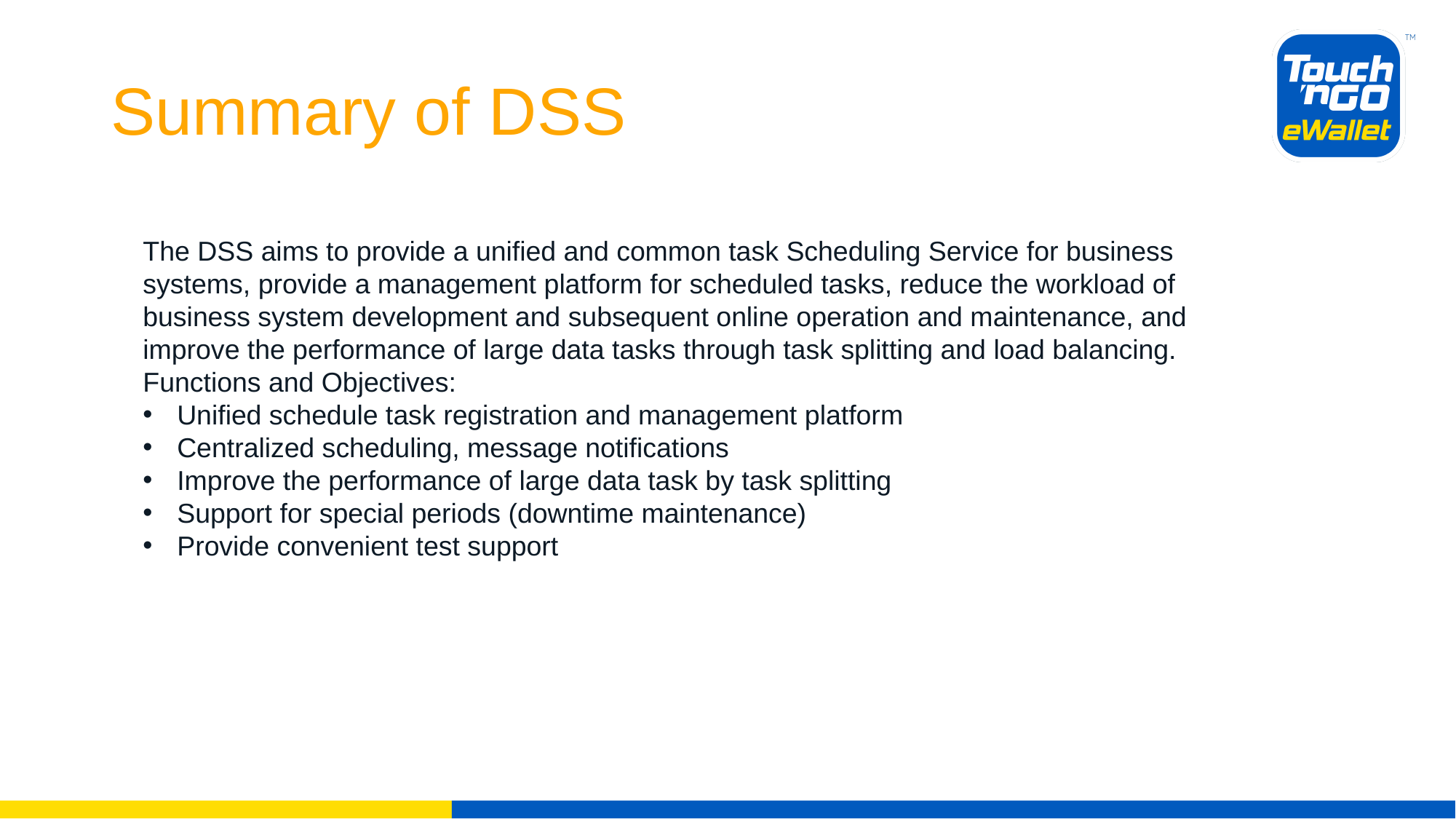

# Summary of DSS
The DSS aims to provide a unified and common task Scheduling Service for business systems, provide a management platform for scheduled tasks, reduce the workload of business system development and subsequent online operation and maintenance, and improve the performance of large data tasks through task splitting and load balancing. Functions and Objectives:
Unified schedule task registration and management platform
Centralized scheduling, message notifications
Improve the performance of large data task by task splitting
Support for special periods (downtime maintenance)
Provide convenient test support